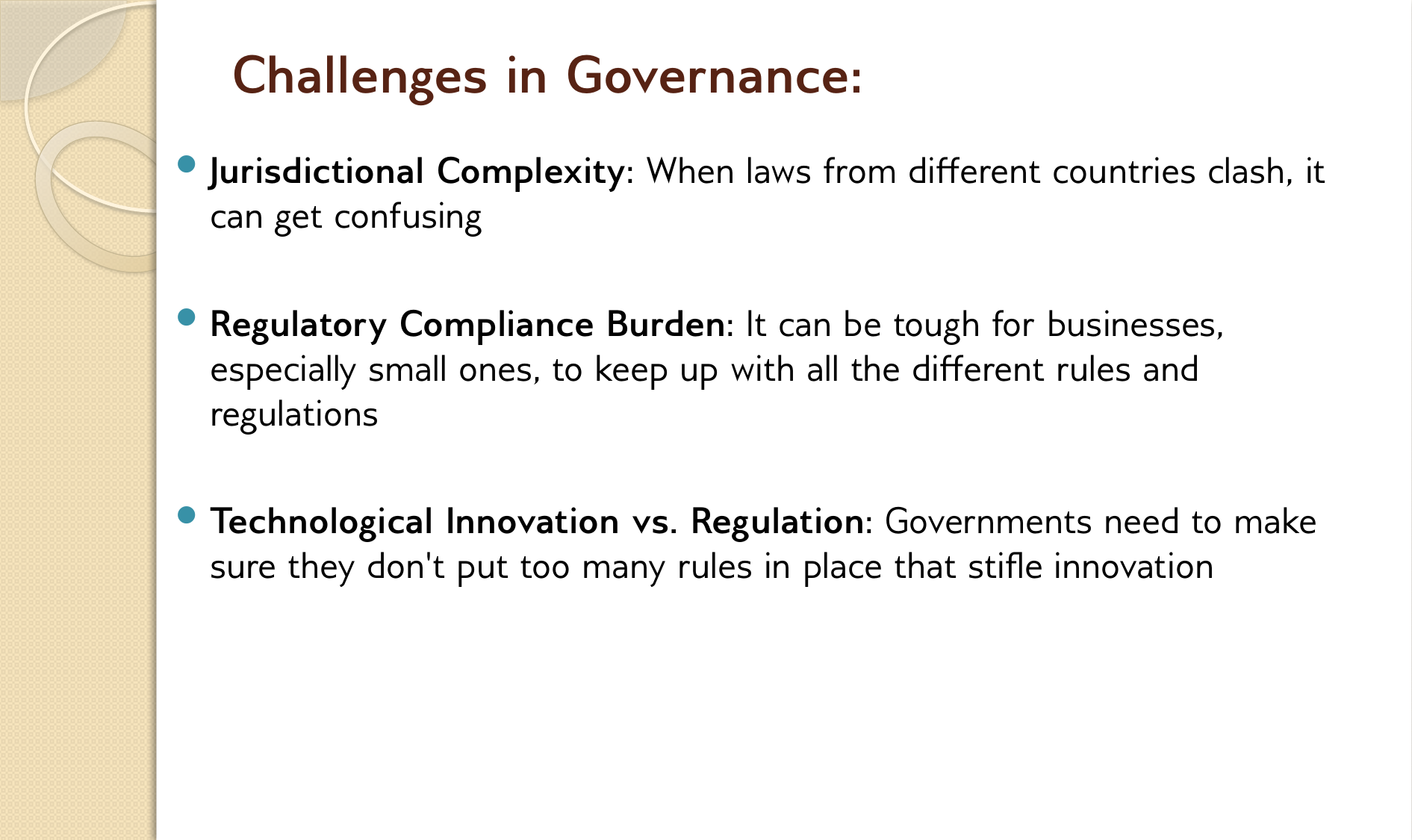

# Challenges in Governance:
Jurisdictional Complexity: When laws from different countries clash, it can get confusing

Regulatory Compliance Burden: It can be tough for businesses, especially small ones, to keep up with all the different rules and regulations

Technological Innovation vs. Regulation: Governments need to make sure they don't put too many rules in place that stifle innovation